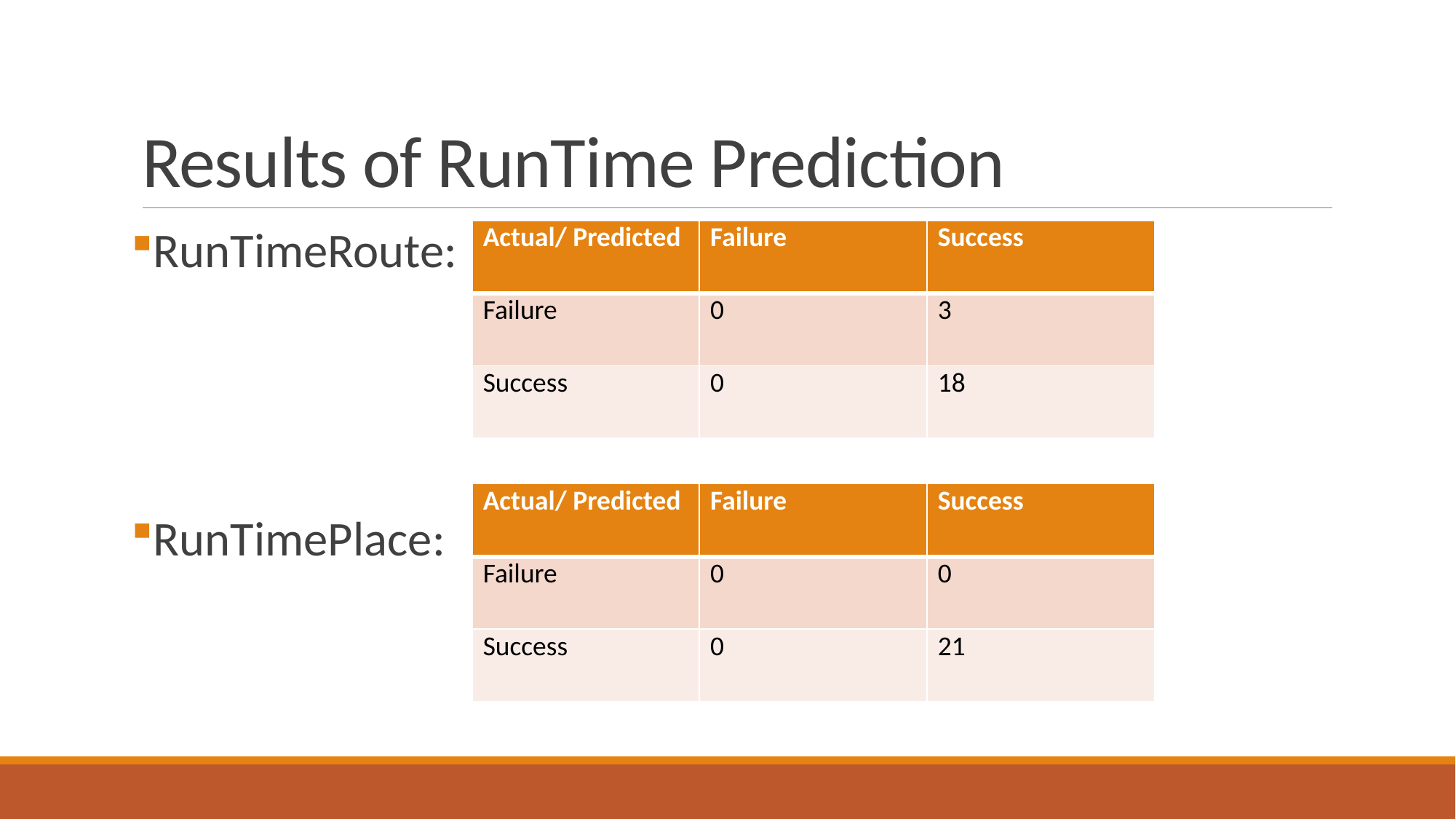

# Results of RunTime Prediction
RunTimeRoute:

RunTimePlace:
| Actual/ Predicted | Failure | Success |
| --- | --- | --- |
| Failure | 0 | 3 |
| Success | 0 | 18 |
| Actual/ Predicted | Failure | Success |
| --- | --- | --- |
| Failure | 0 | 0 |
| Success | 0 | 21 |